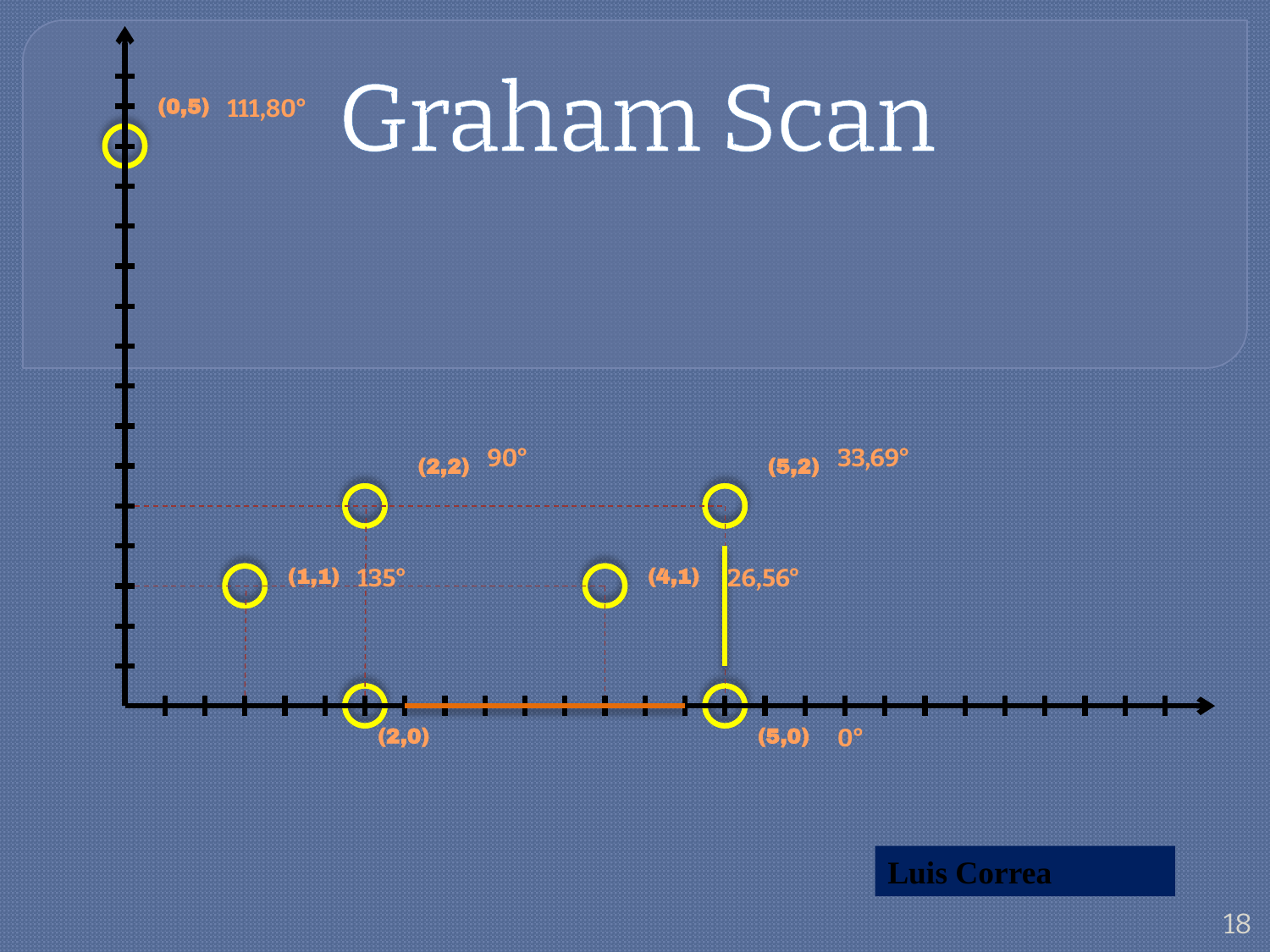

Graham Scan
(0,5)
111,80°

90°
33,69°
(2,2)
(5,2)

(1,1)
135°
(4,1)
26,56°

(2,0)
(5,0)
0°
Luis Correa
18